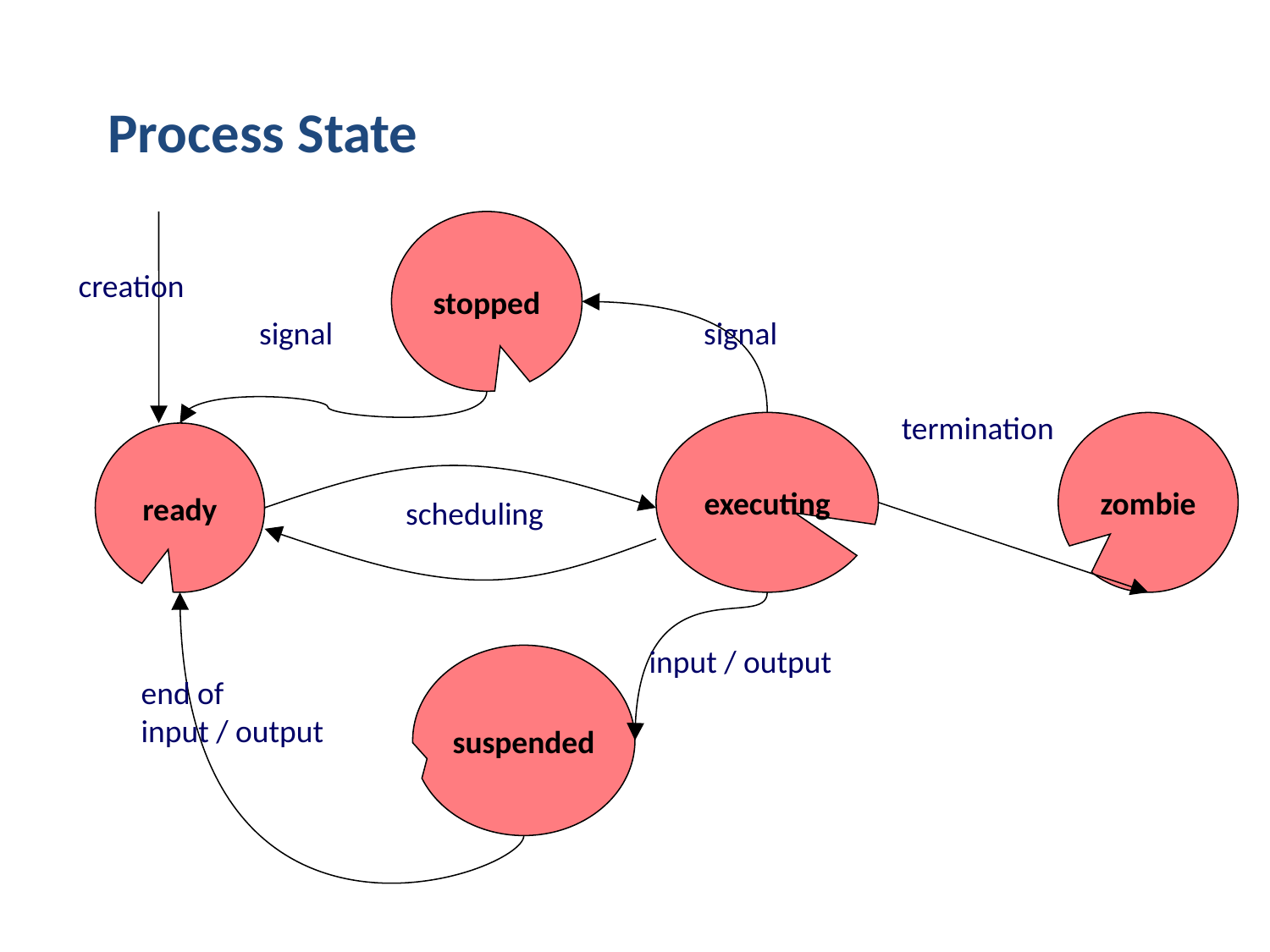

Process State

stopped
creation
signal
signal
termination
executing
zombie
ready

scheduling

input / output
suspended
end of
input / output